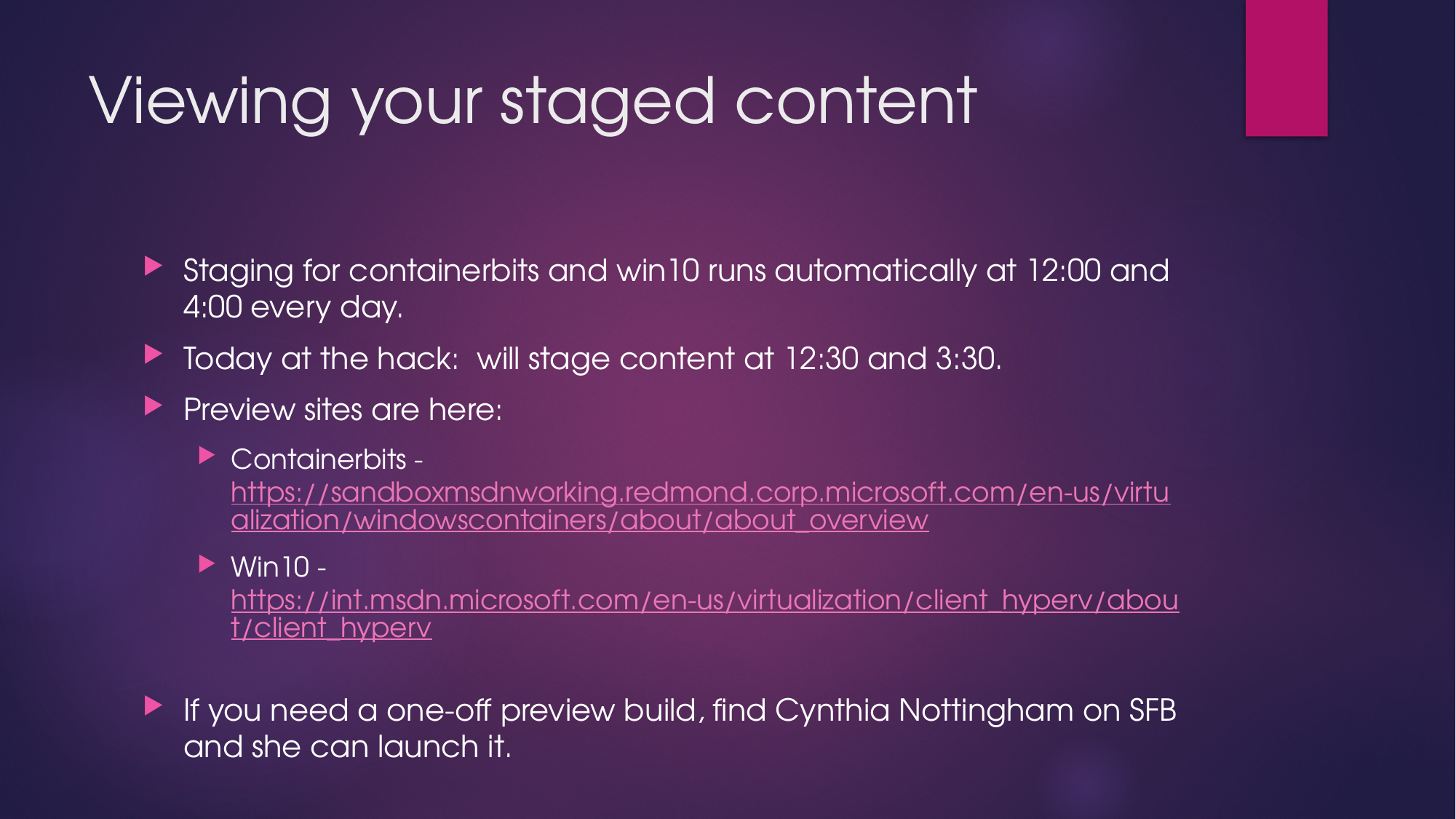

# Viewing your staged content
Staging for containerbits and win10 runs automatically at 12:00 and 4:00 every day.
Today at the hack:  will stage content at 12:30 and 3:30.
Preview sites are here:
Containerbits - https://sandboxmsdnworking.redmond.corp.microsoft.com/en-us/virtualization/windowscontainers/about/about_overview
Win10 - https://int.msdn.microsoft.com/en-us/virtualization/client_hyperv/about/client_hyperv
If you need a one-off preview build, find Cynthia Nottingham on SFB and she can launch it.